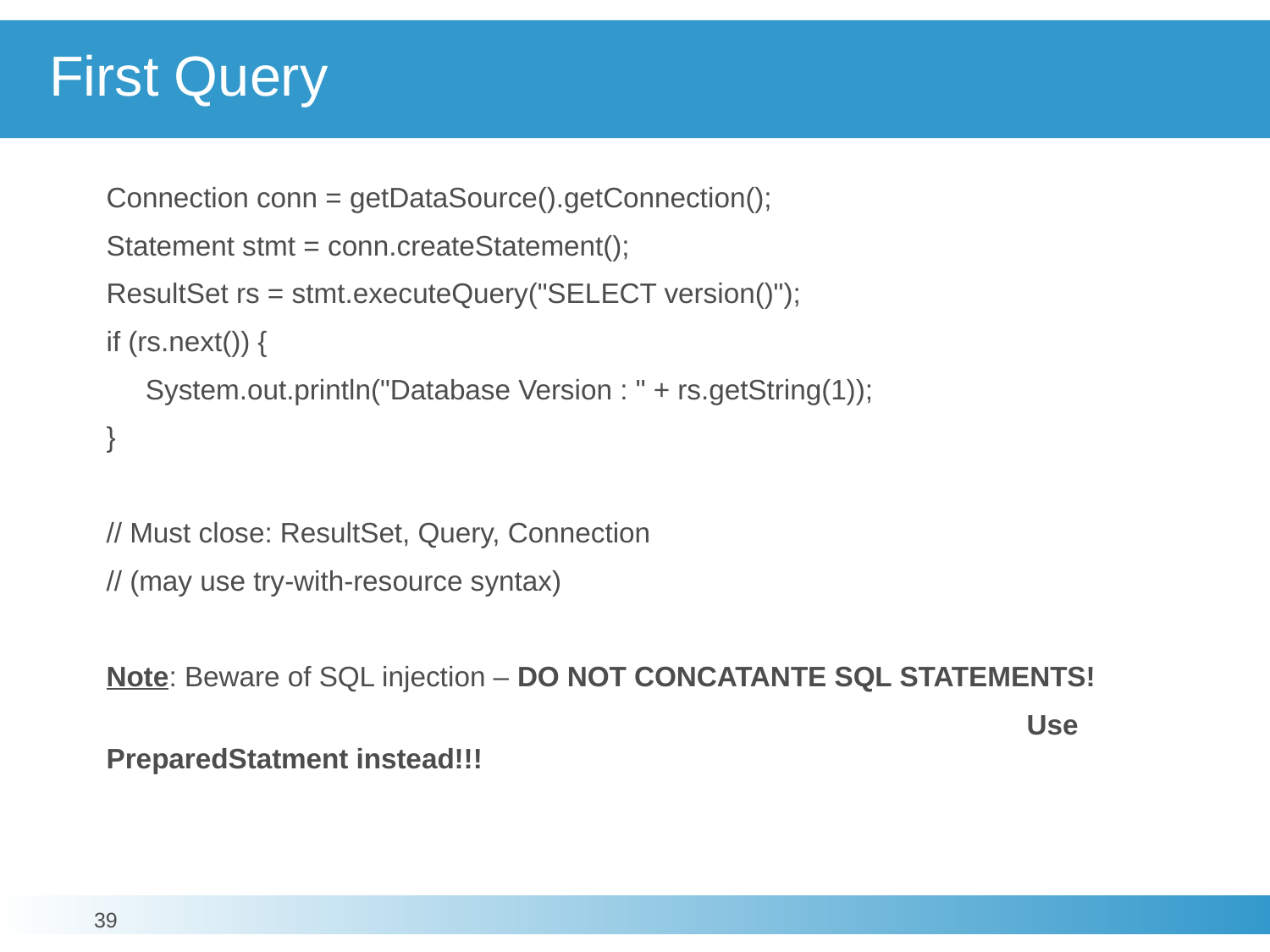

# First Query
Connection conn = getDataSource().getConnection();
Statement stmt = conn.createStatement();
ResultSet rs = stmt.executeQuery("SELECT version()");
if (rs.next()) {
     System.out.println("Database Version : " + rs.getString(1));
}

// Must close: ResultSet, Query, Connection
// (may use try-with-resource syntax)

Note: Beware of SQL injection – DO NOT CONCATANTE SQL STATEMENTS!
							    Use PreparedStatment instead!!!
39